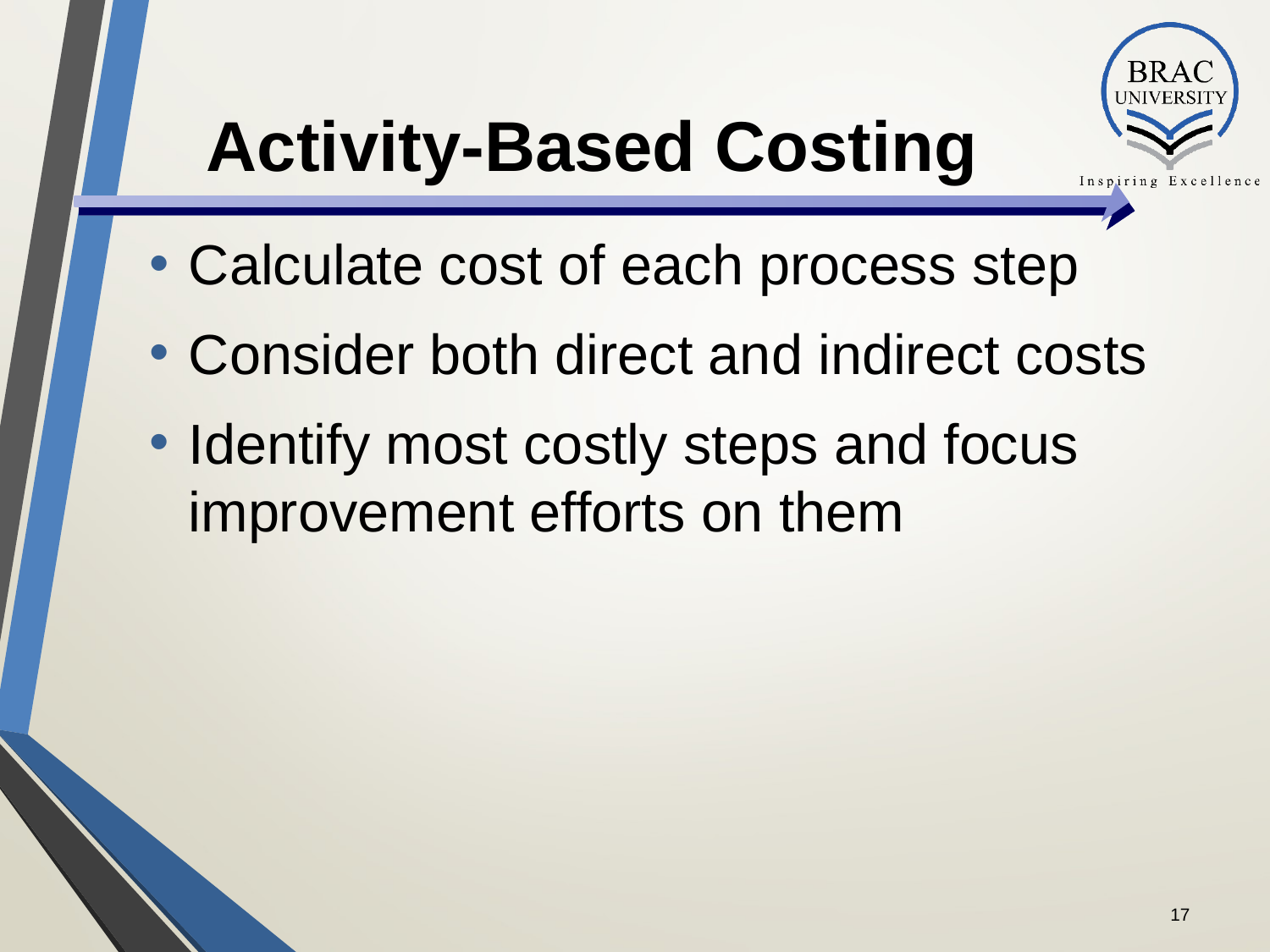

# Activity-Based Costing
Calculate cost of each process step
Consider both direct and indirect costs
Identify most costly steps and focus improvement efforts on them
17